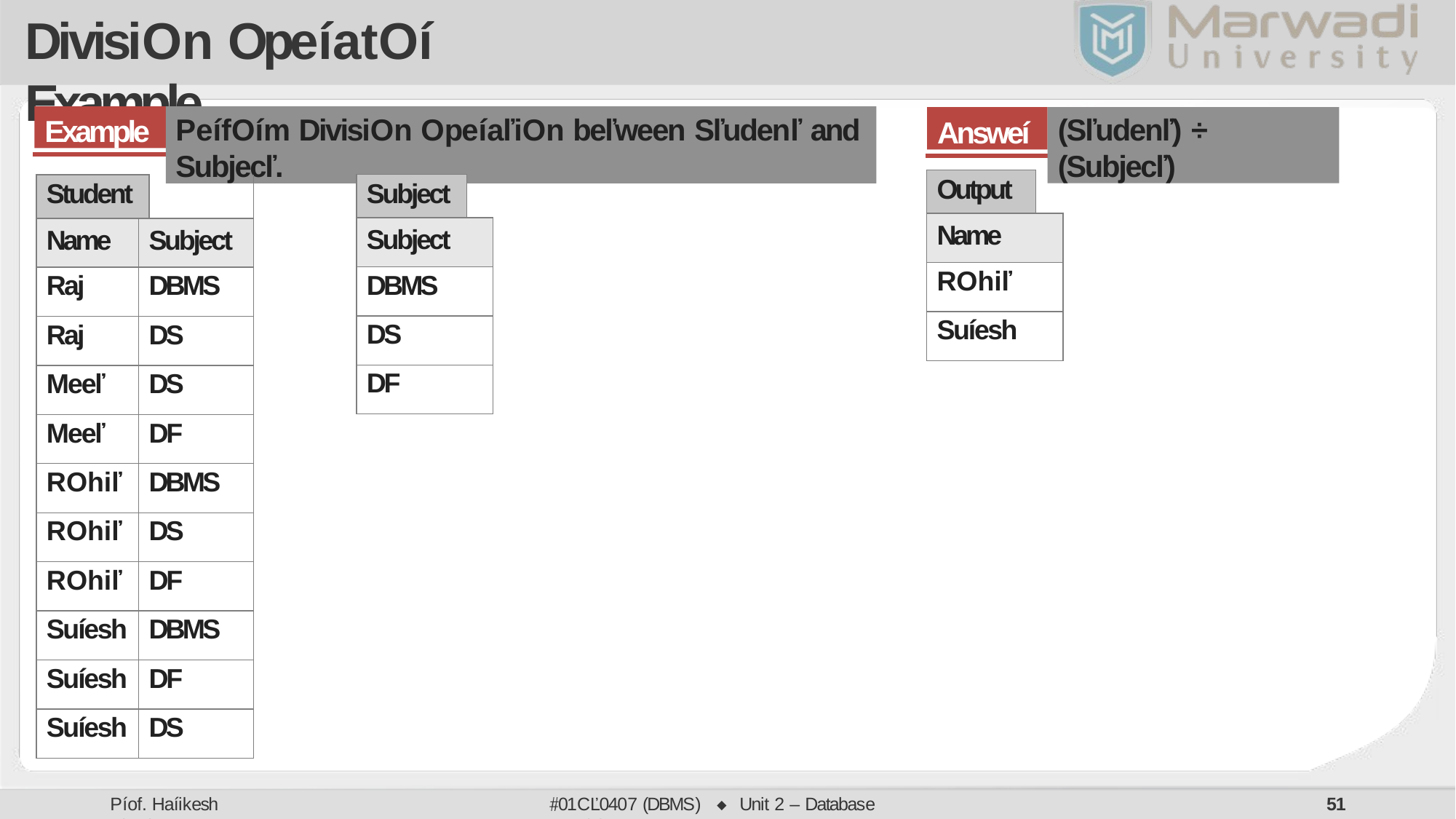

# Division Opeíatoí Example
Example
Peífoím Division opeíaľion beľween Sľudenľ and Subjecľ.
Answeí
(Sľudenľ) ÷ (Subjecľ)

| Output |  |
| --- | --- |
| Name |  |
| Rohiľ |  |
| Suíesh |  |
| Subject |  |
| --- | --- |
| Subject |  |
| DBMS |  |
| DS |  |
| DF |  |
| Student |  |  |
| --- | --- | --- |
| Name | Subject |  |
| Raj | DBMS |  |
| Raj | DS |  |
| Meeľ | DS |  |
| Meeľ | DF |  |
| Rohiľ | DBMS |  |
| Rohiľ | DS |  |
| Rohiľ | DF |  |
| Suíesh | DBMS |  |
| Suíesh | DF |  |
| Suíesh | DS |  |
01CĽ0407 (DBMS)   ⬥  Unit 2 – Database Models
Píof. Haíikesh Chauhan
51